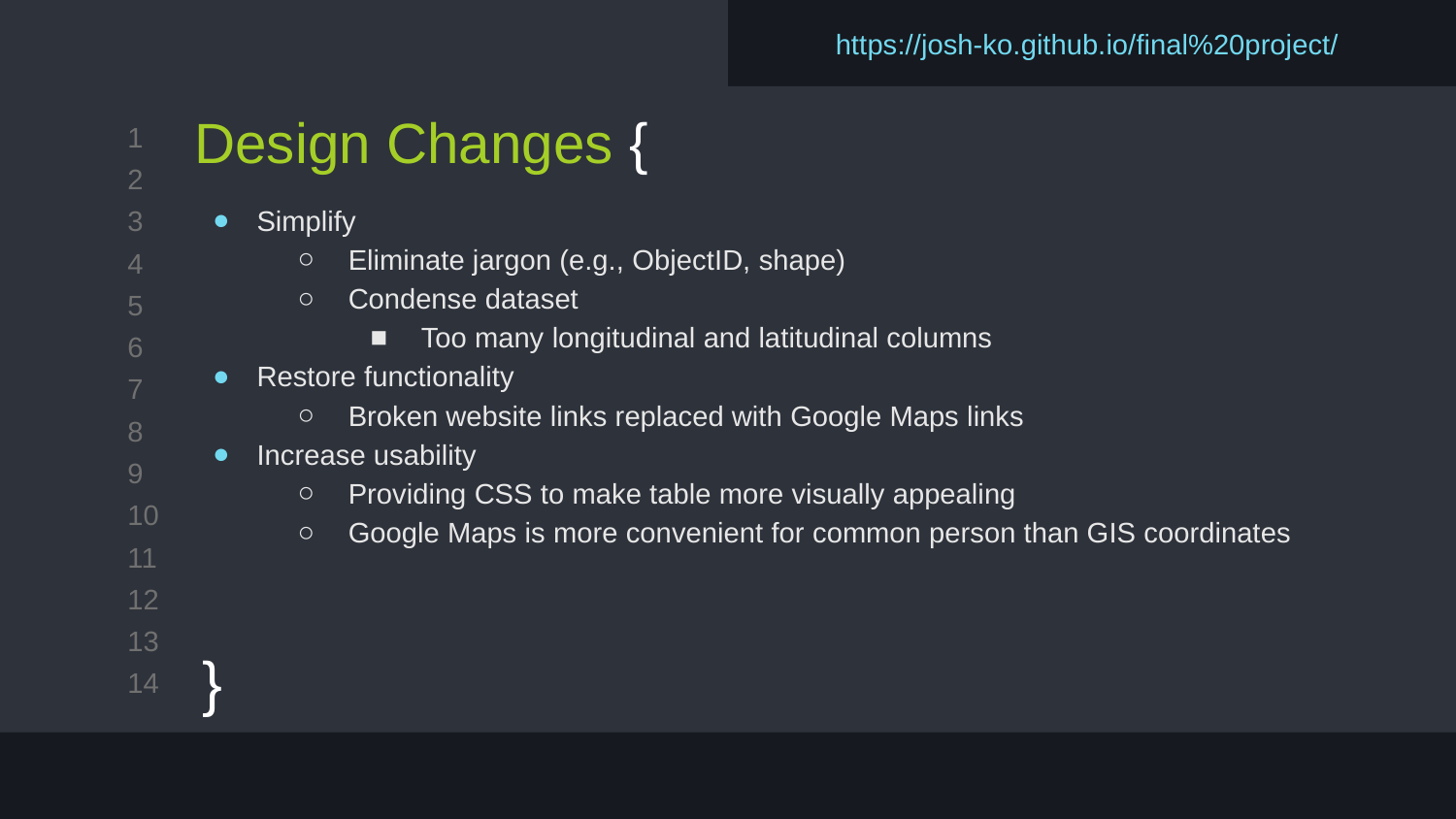

https://josh-ko.github.io/final%20project/
# Design Changes {
Simplify
Eliminate jargon (e.g., ObjectID, shape)
Condense dataset
Too many longitudinal and latitudinal columns
Restore functionality
Broken website links replaced with Google Maps links
Increase usability
Providing CSS to make table more visually appealing
Google Maps is more convenient for common person than GIS coordinates

}